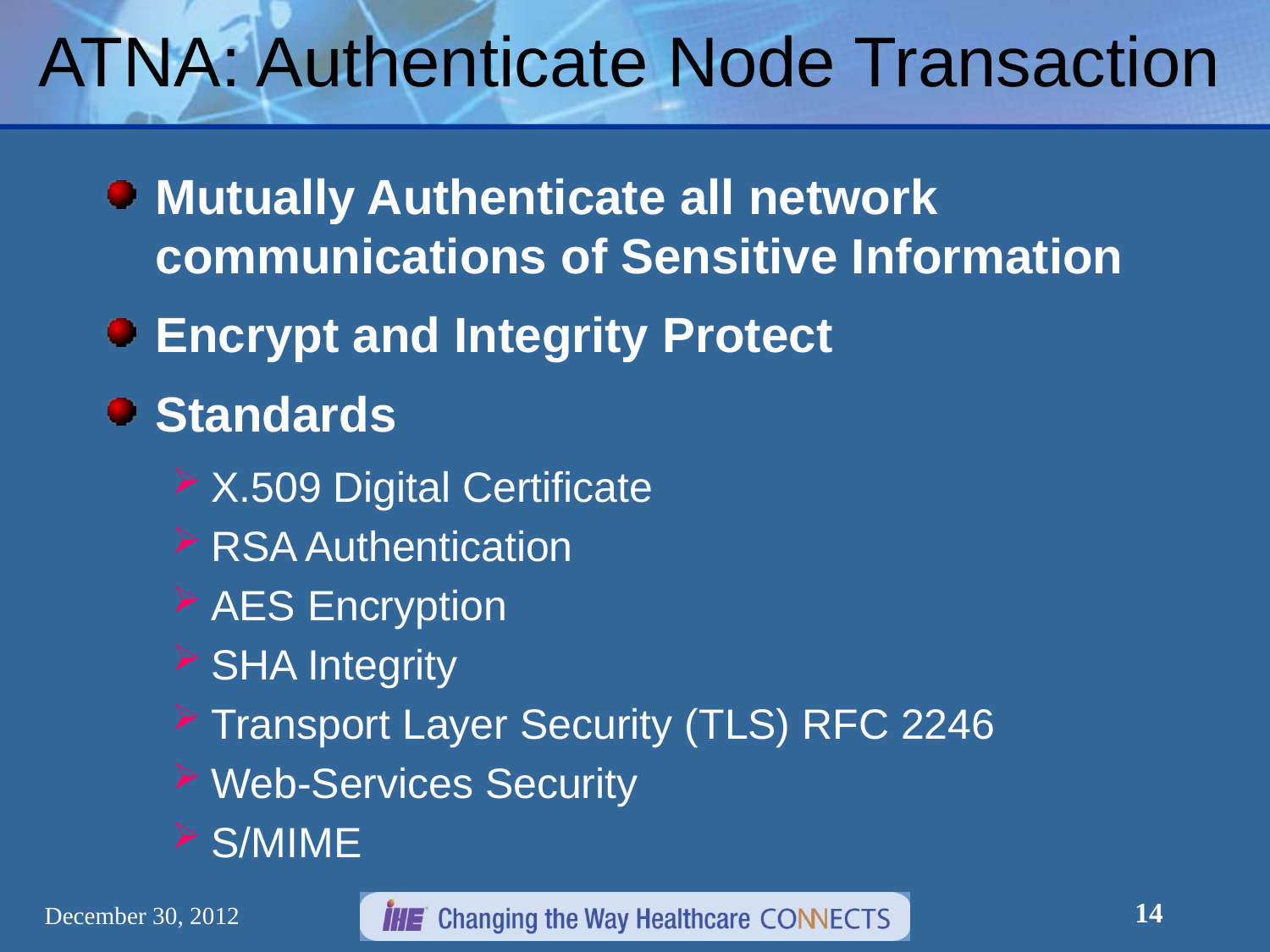

# ATNA: Authenticate Node Transaction
Mutually Authenticate all network communications of Sensitive Information
Encrypt and Integrity Protect
Standards
X.509 Digital Certificate
RSA Authentication
AES Encryption
SHA Integrity
Transport Layer Security (TLS) RFC 2246
Web-Services Security
S/MIME
14
December 30, 2012